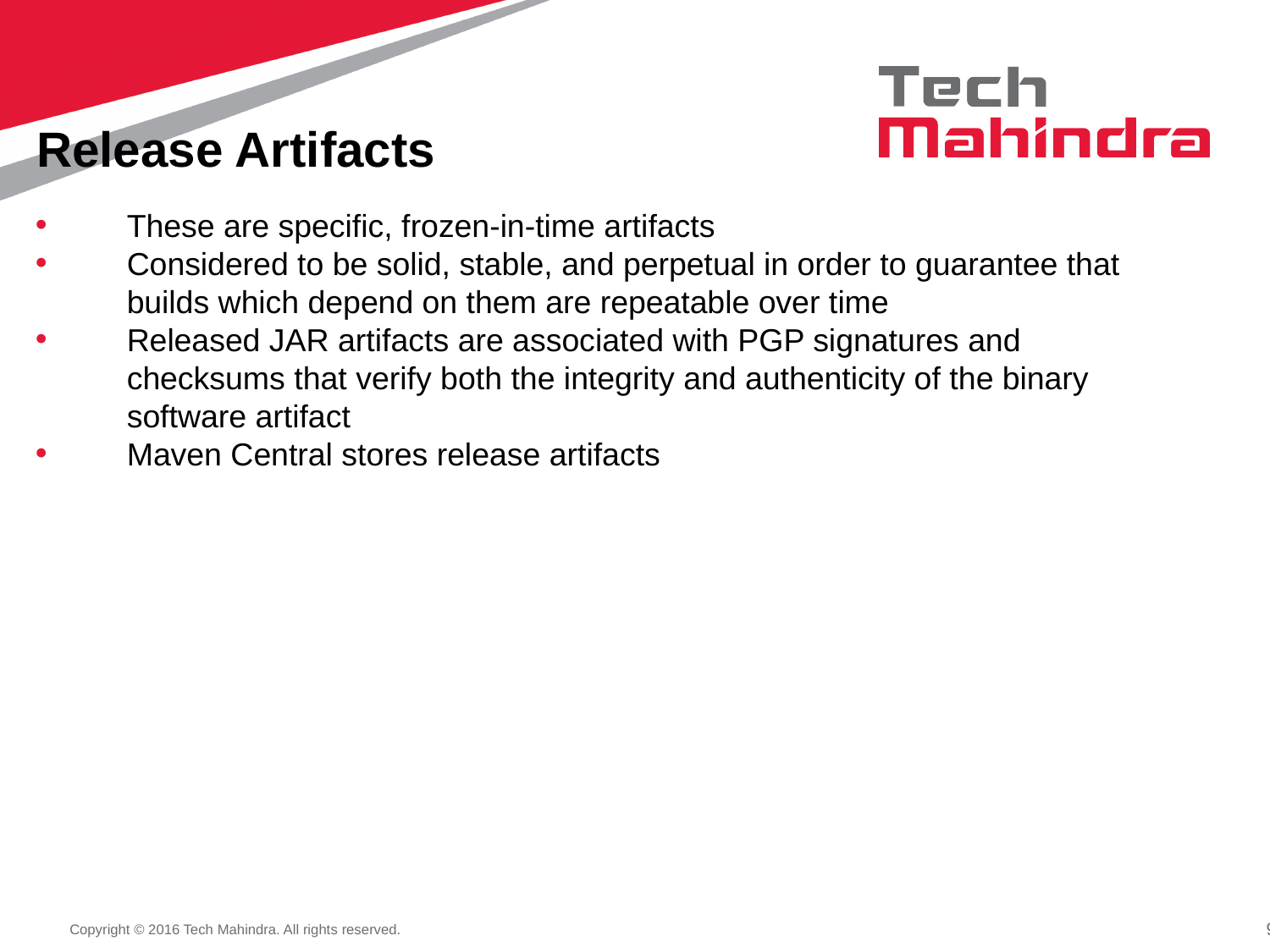

Release Artifacts
These are specific, frozen-in-time artifacts
Considered to be solid, stable, and perpetual in order to guarantee that builds which depend on them are repeatable over time
Released JAR artifacts are associated with PGP signatures and checksums that verify both the integrity and authenticity of the binary software artifact
Maven Central stores release artifacts